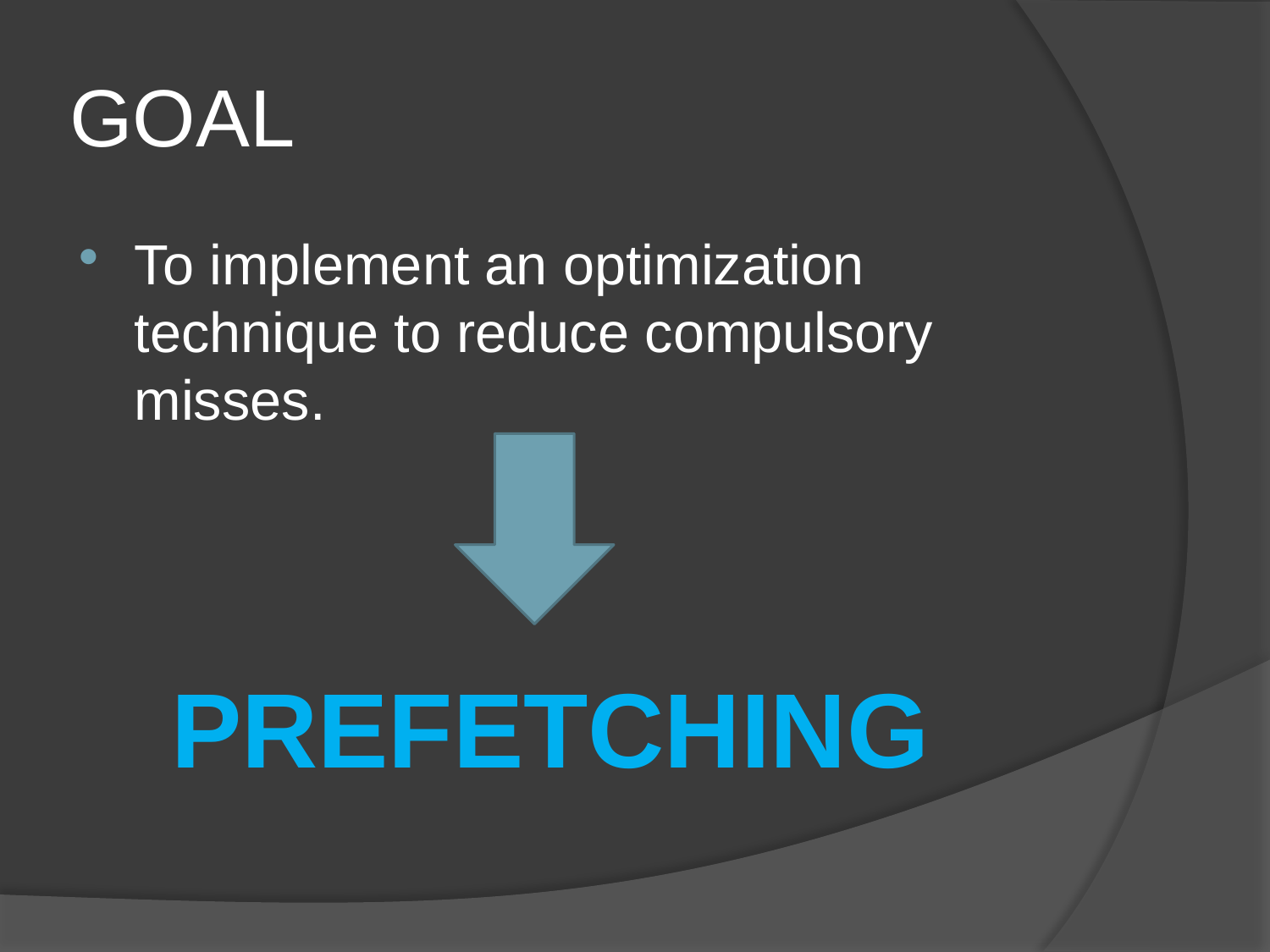

# GOAL
To implement an optimization technique to reduce compulsory misses.

PREFETCHING